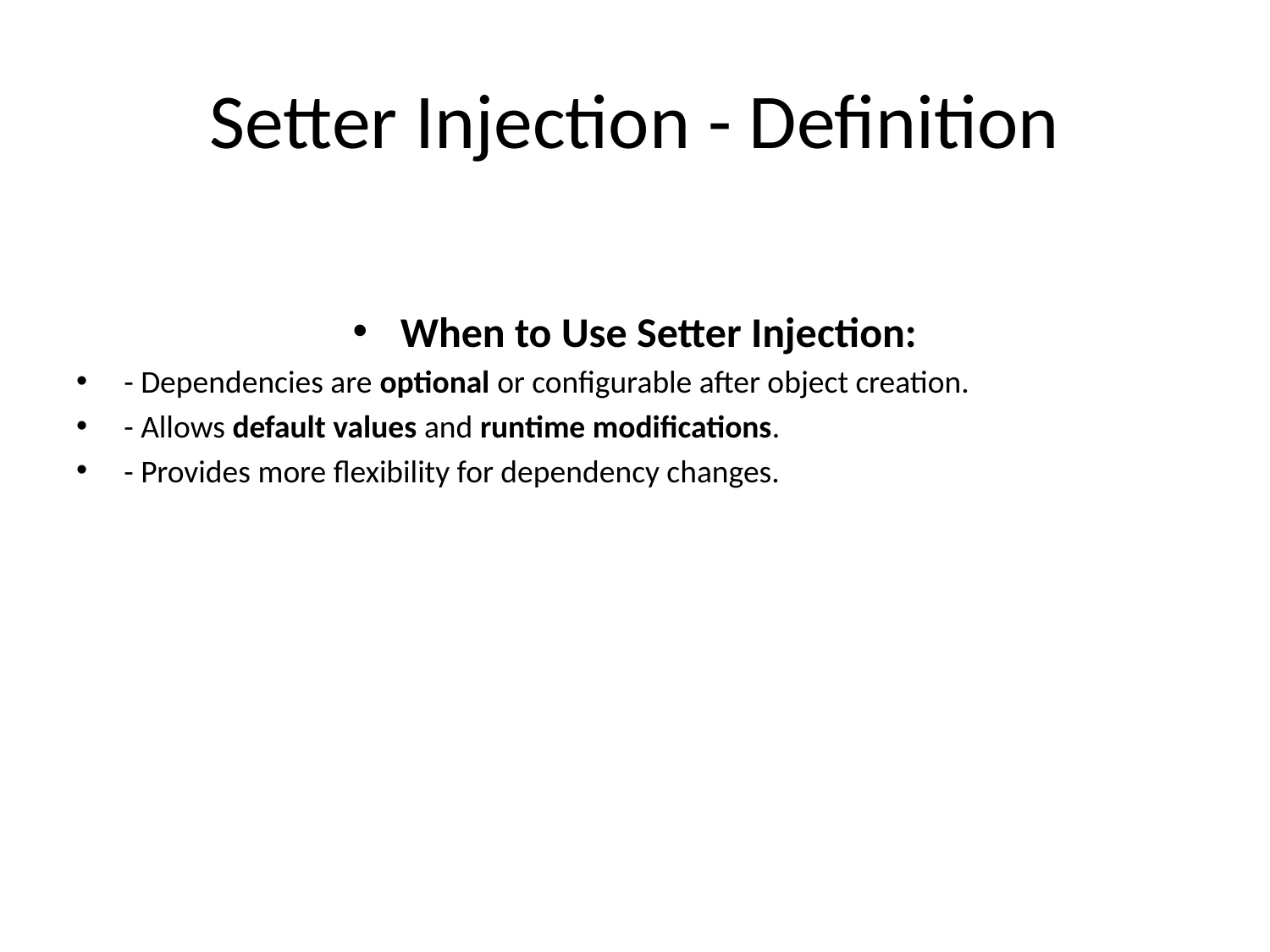

# Setter Injection - Definition

When to Use Setter Injection:
- Dependencies are optional or configurable after object creation.
- Allows default values and runtime modifications.
- Provides more flexibility for dependency changes.